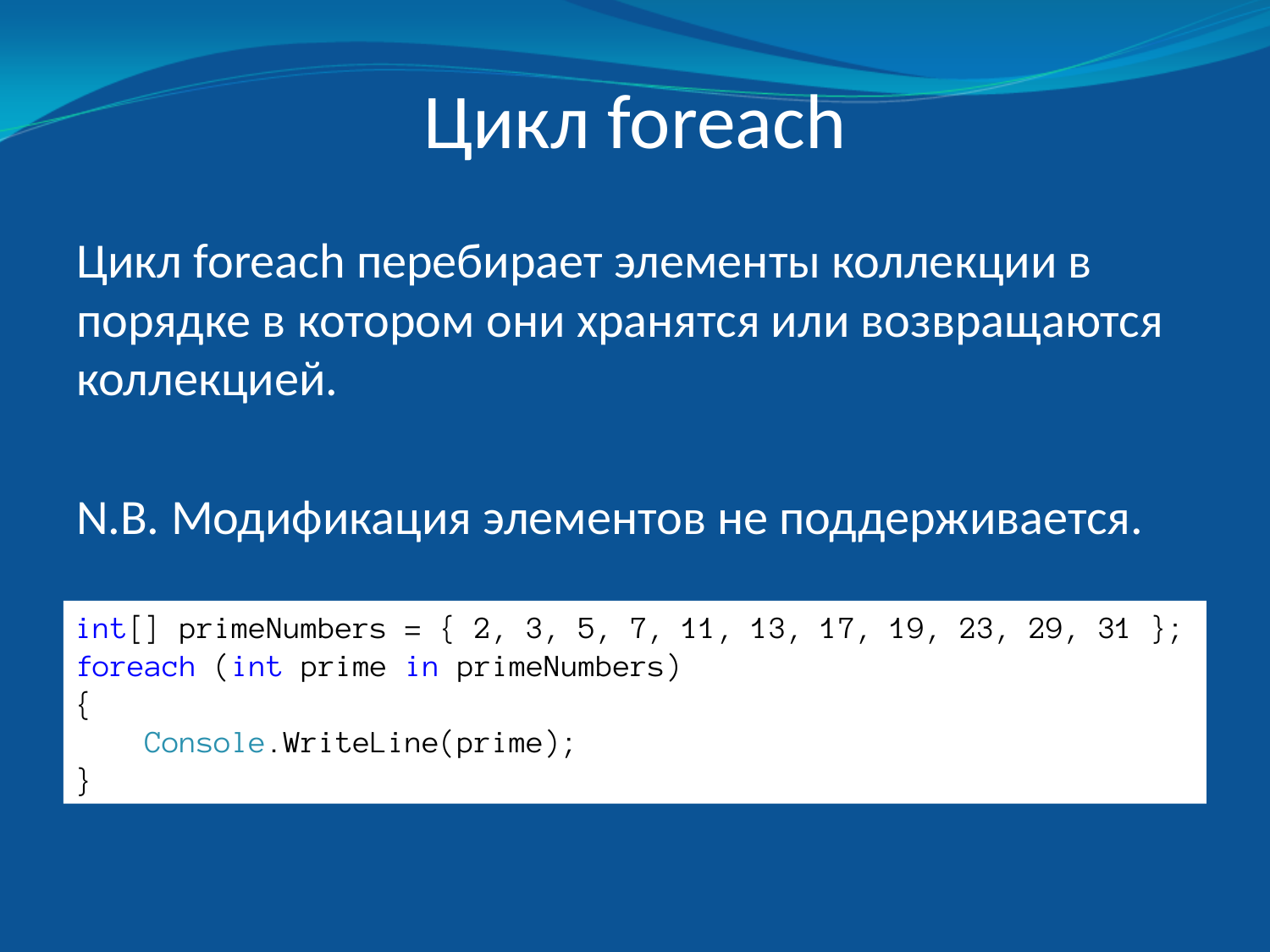

# Цикл foreach
Цикл foreach перебирает элементы коллекции в порядке в котором они хранятся или возвращаются коллекцией.

N.B. Модификация элементов не поддерживается.
int[] primeNumbers = { 2, 3, 5, 7, 11, 13, 17, 19, 23, 29, 31 };
foreach (int prime in primeNumbers)
{
    Console.WriteLine(prime);
}